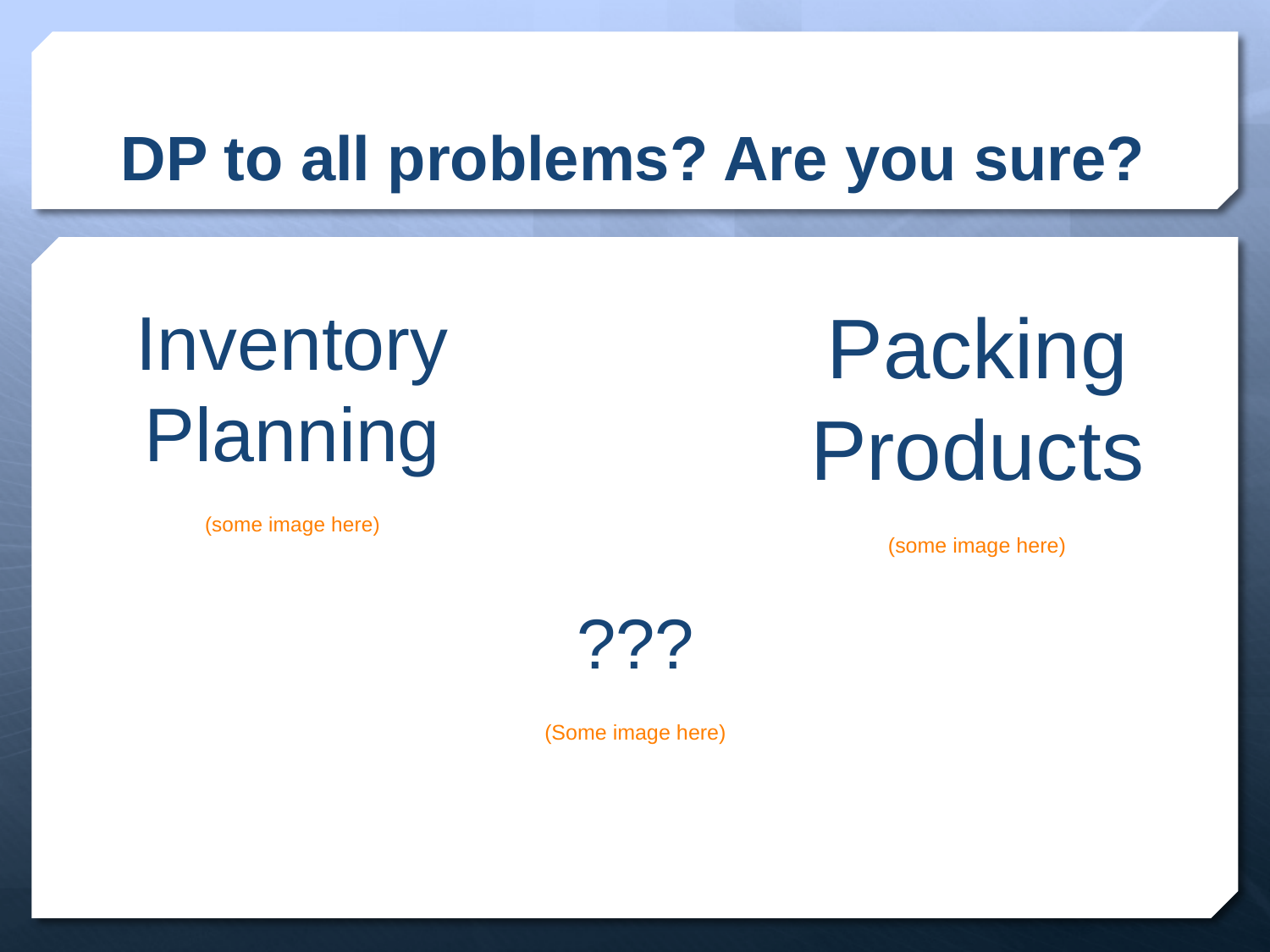

# DP to all problems? Are you sure?
Inventory Planning
(some image here)
Packing Products
(some image here)
???
(Some image here)